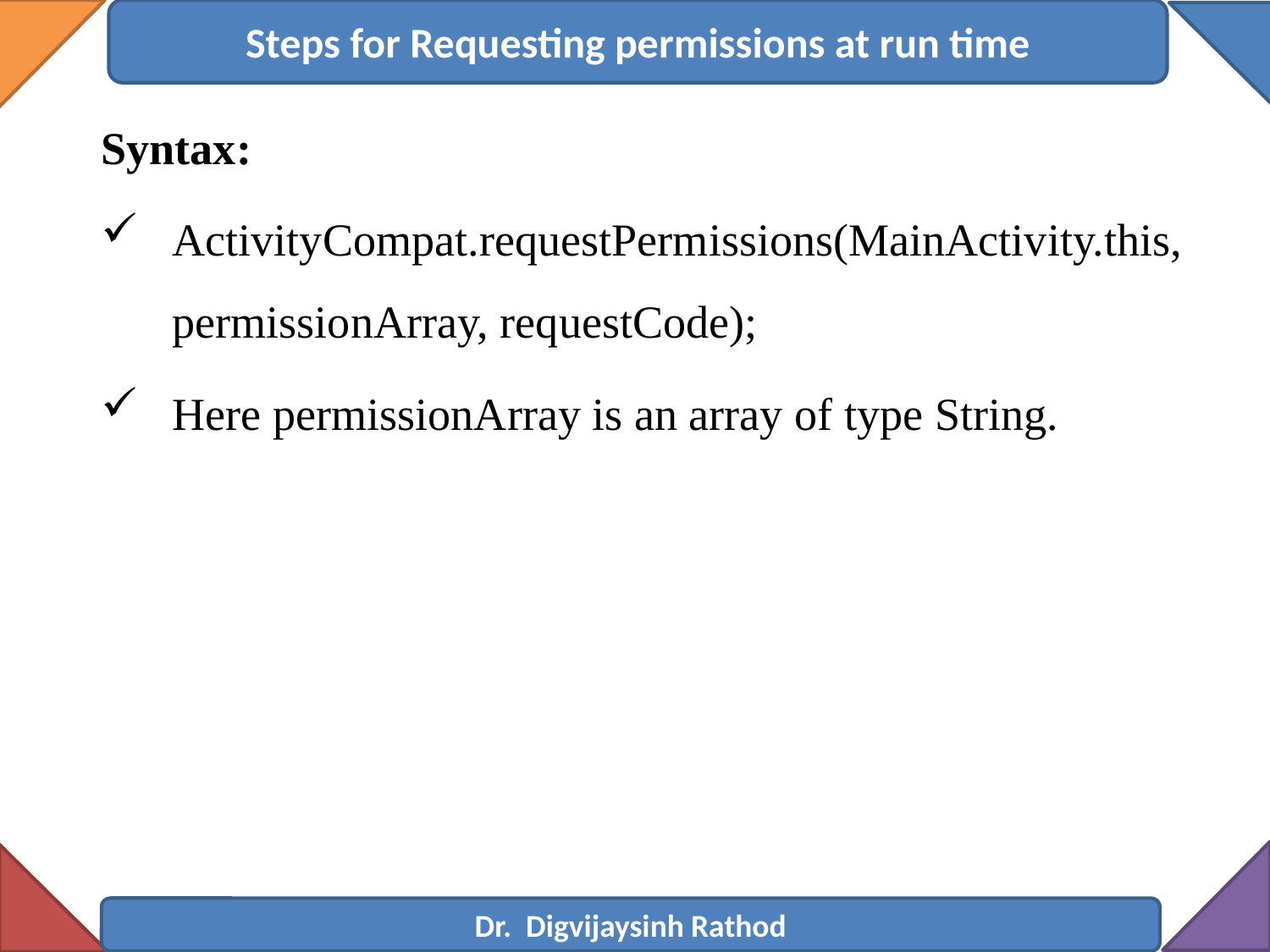

Steps for Requesting permissions at run time

Syntax:
ActivityCompat.requestPermissions(MainActivity.this, permissionArray, requestCode);
Here permissionArray is an array of type String.

Dr.  Digvijaysinh Rathod